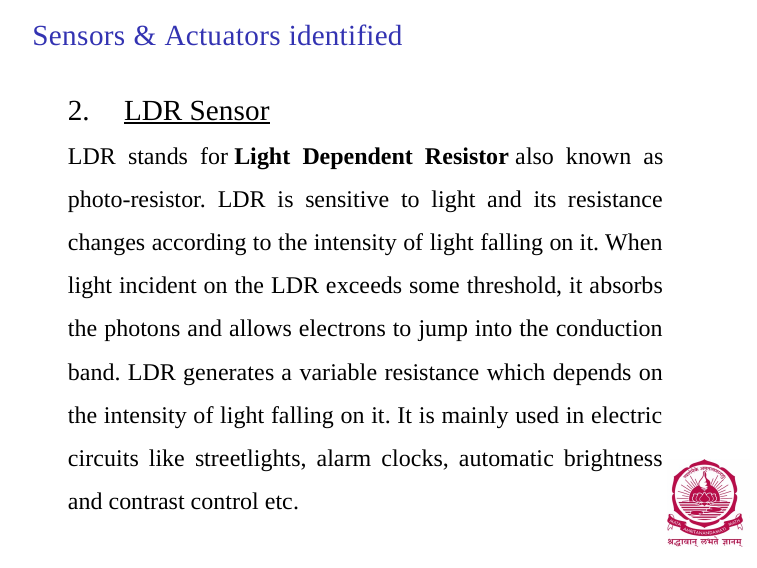

Sensors & Actuators identified
LDR Sensor
LDR stands for Light Dependent Resistor also known as photo-resistor. LDR is sensitive to light and its resistance changes according to the intensity of light falling on it. When light incident on the LDR exceeds some threshold, it absorbs the photons and allows electrons to jump into the conduction band. LDR generates a variable resistance which depends on the intensity of light falling on it. It is mainly used in electric circuits like streetlights, alarm clocks, automatic brightness and contrast control etc.